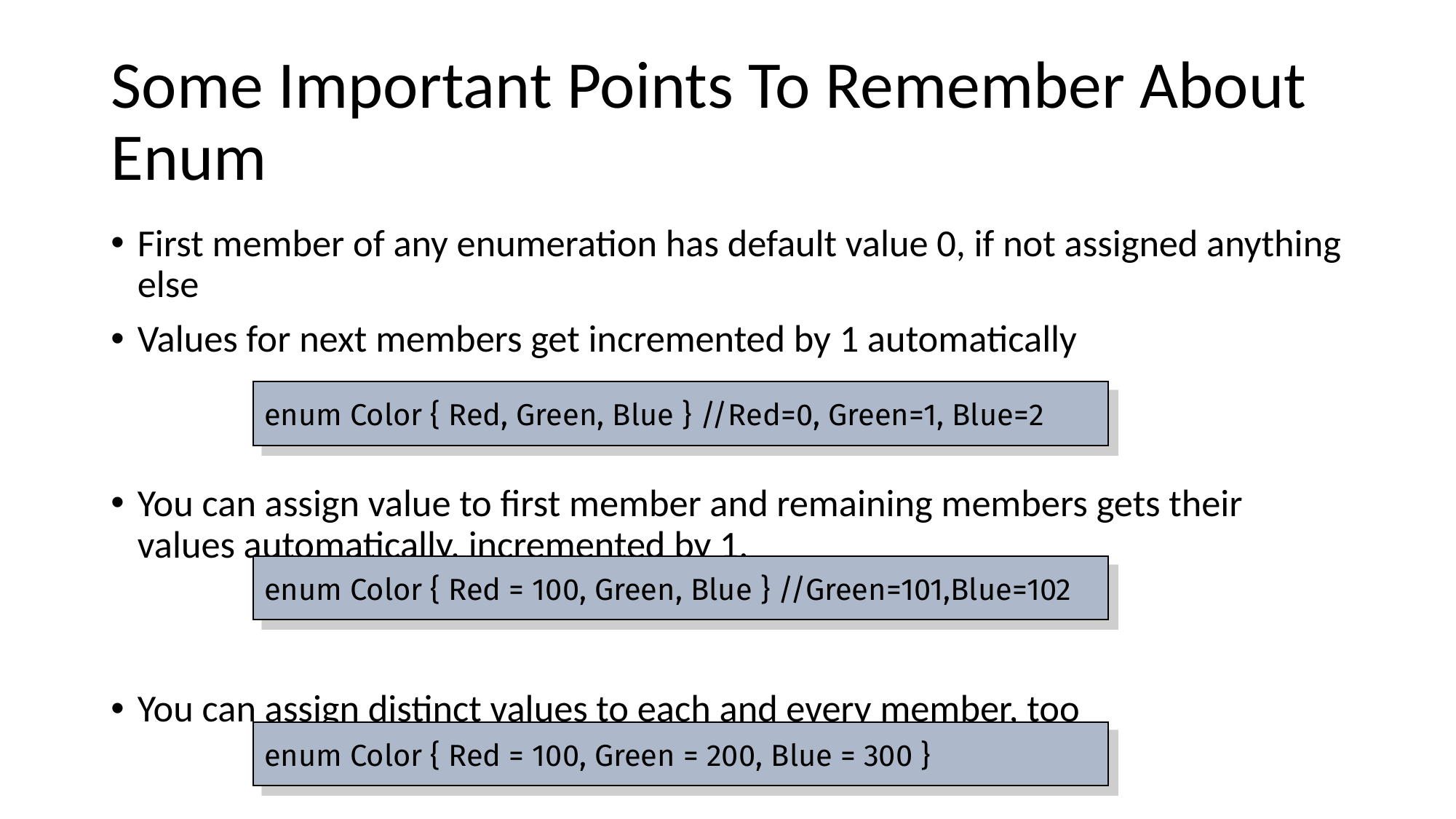

# Some Important Points To Remember About Enum
First member of any enumeration has default value 0, if not assigned anything else
Values for next members get incremented by 1 automatically

You can assign value to first member and remaining members gets their values automatically, incremented by 1.

You can assign distinct values to each and every member, too
enum Color { Red, Green, Blue } //Red=0, Green=1, Blue=2
enum Color { Red = 100, Green, Blue } //Green=101,Blue=102
enum Color { Red = 100, Green = 200, Blue = 300 }